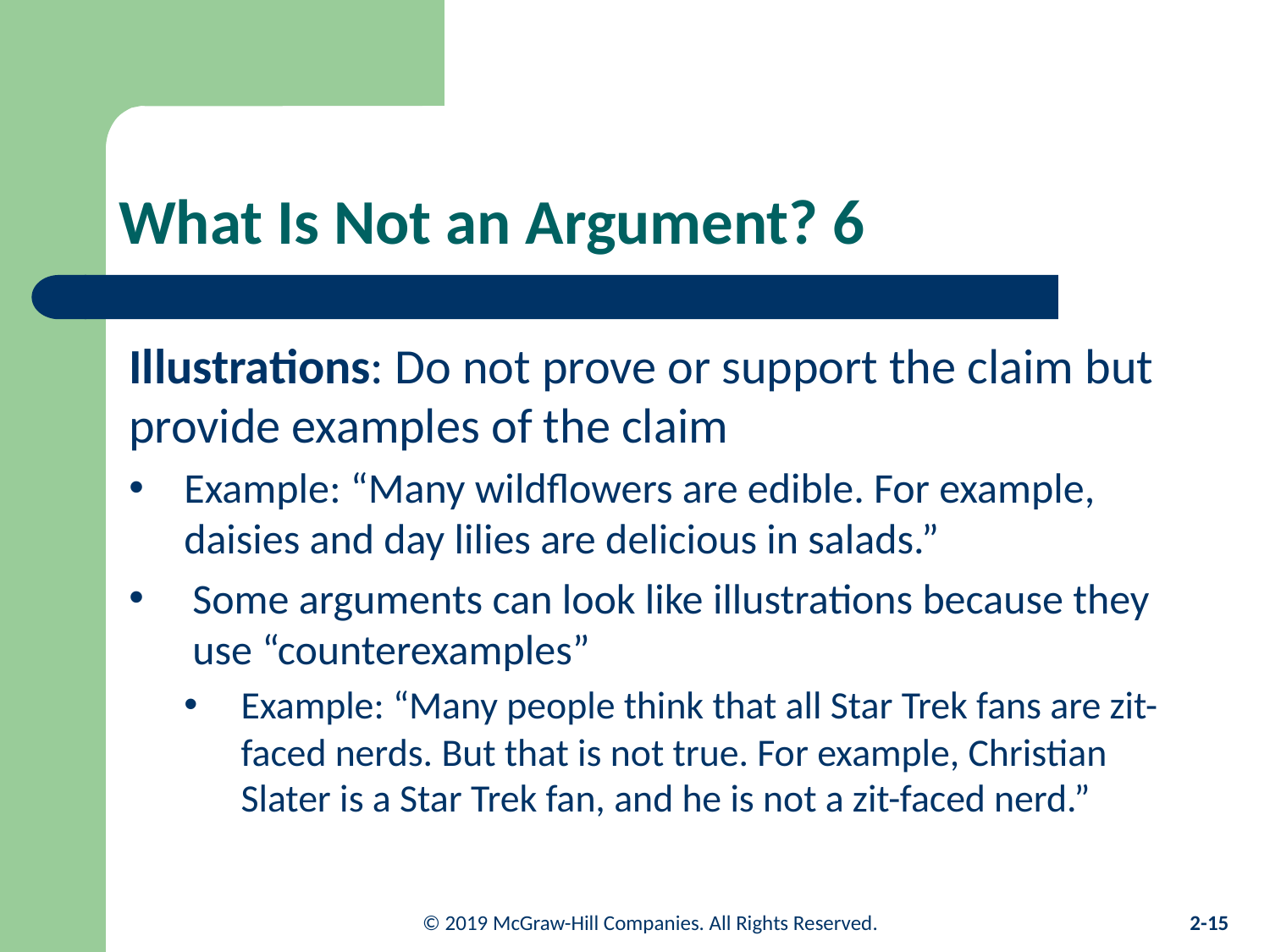

# What Is Not an Argument? 6
Illustrations: Do not prove or support the claim but provide examples of the claim
Example: “Many wildflowers are edible. For example, daisies and day lilies are delicious in salads.”
Some arguments can look like illustrations because they use “counterexamples”
Example: “Many people think that all Star Trek fans are zit-faced nerds. But that is not true. For example, Christian Slater is a Star Trek fan, and he is not a zit-faced nerd.”